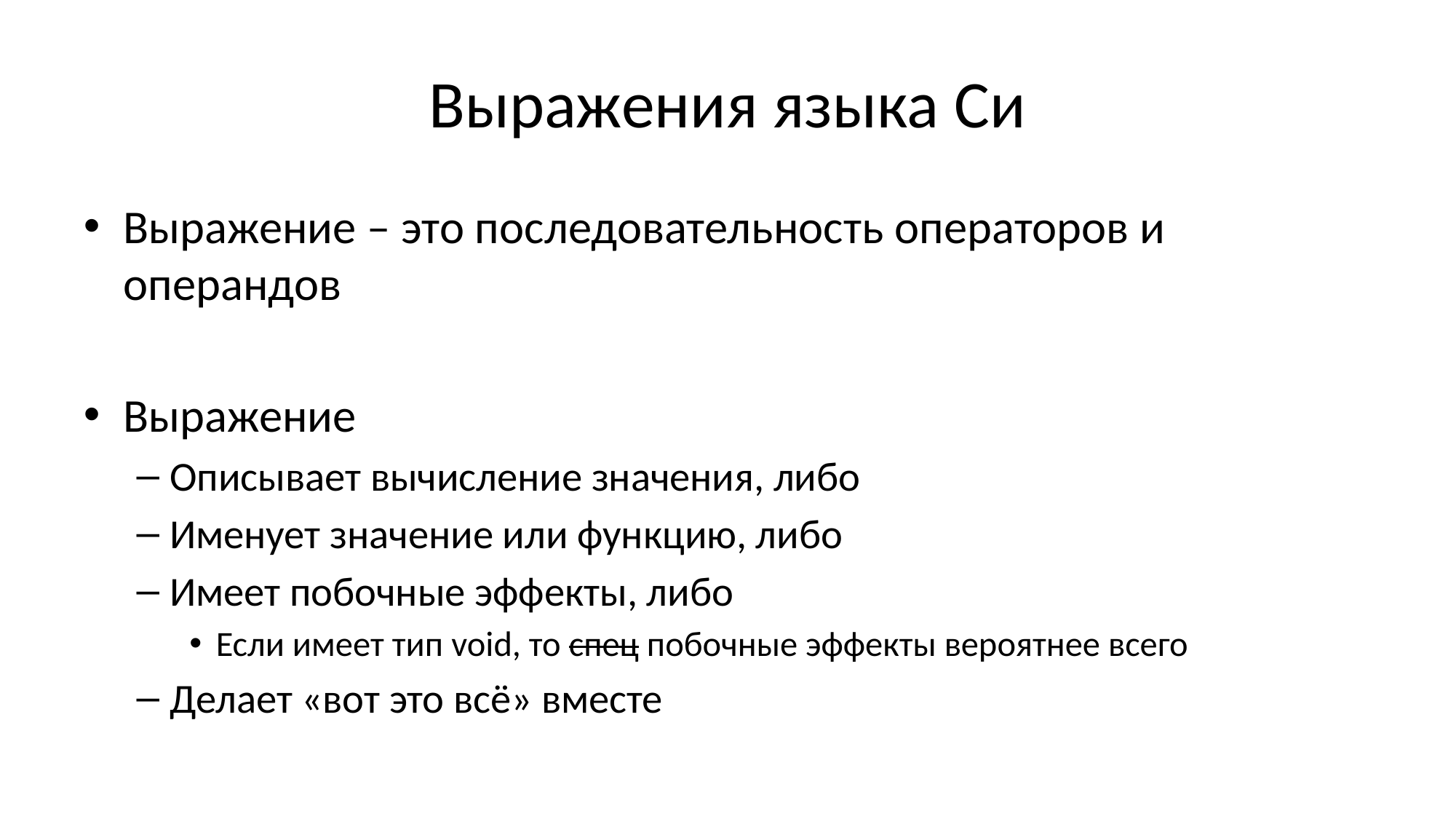

# Выражения языка Си
Выражение – это последовательность операторов и операндов

Выражение
Описывает вычисление значения, либо
Именует значение или функцию, либо
Имеет побочные эффекты, либо
Если имеет тип void, то спец побочные эффекты вероятнее всего
Делает «вот это всё» вместе